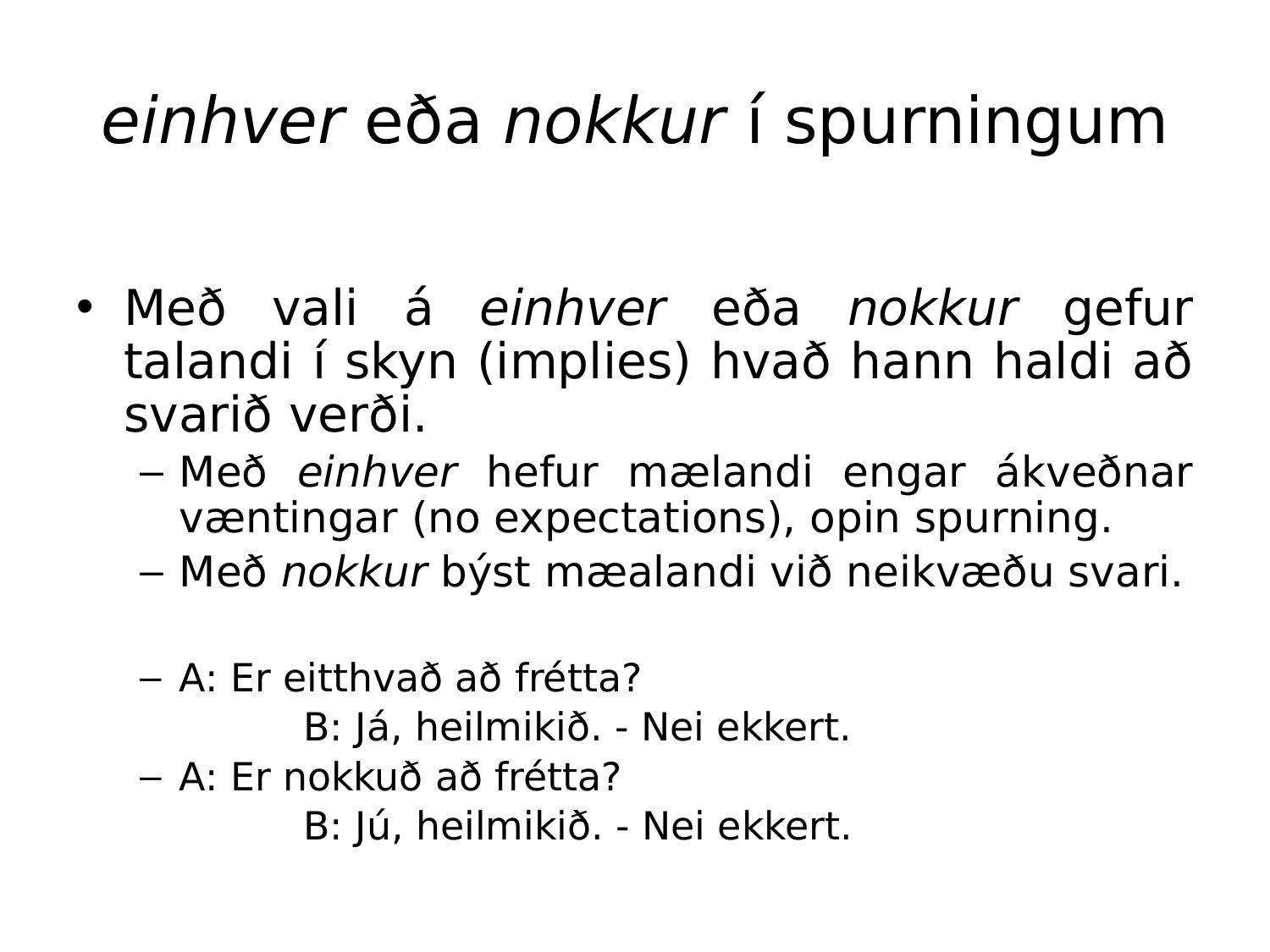

# einhver eða nokkur í spurningum
Með vali á einhver eða nokkur gefur talandi í skyn (implies) hvað hann haldi að svarið verði.
Með einhver hefur mælandi engar ákveðnar væntingar (no expectations), opin spurning.
Með nokkur býst mæalandi við neikvæðu svari.

A: Er eitthvað að frétta?
	   B: Já, heilmikið. - Nei ekkert.
A: Er nokkuð að frétta?
  	   B: Jú, heilmikið. - Nei ekkert.